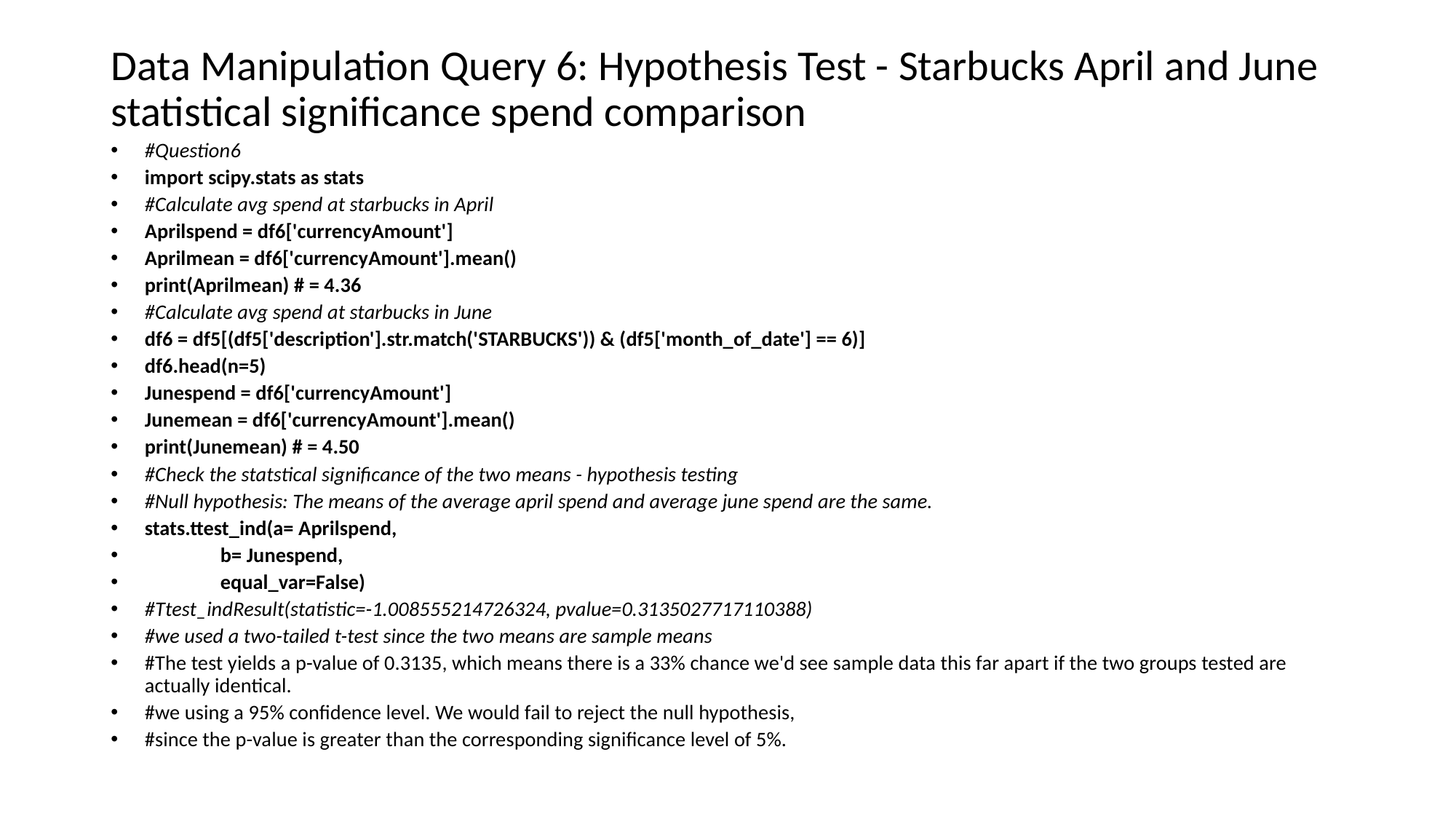

# Data Manipulation Query 6: Hypothesis Test - Starbucks April and June statistical significance spend comparison
#Question6
import scipy.stats as stats
#Calculate avg spend at starbucks in April
Aprilspend = df6['currencyAmount']
Aprilmean = df6['currencyAmount'].mean()
print(Aprilmean) # = 4.36
#Calculate avg spend at starbucks in June
df6 = df5[(df5['description'].str.match('STARBUCKS')) & (df5['month_of_date'] == 6)]
df6.head(n=5)
Junespend = df6['currencyAmount']
Junemean = df6['currencyAmount'].mean()
print(Junemean) # = 4.50
#Check the statstical significance of the two means - hypothesis testing
#Null hypothesis: The means of the average april spend and average june spend are the same.
stats.ttest_ind(a= Aprilspend,
                b= Junespend,
                equal_var=False)
#Ttest_indResult(statistic=-1.008555214726324, pvalue=0.3135027717110388)
#we used a two-tailed t-test since the two means are sample means
#The test yields a p-value of 0.3135, which means there is a 33% chance we'd see sample data this far apart if the two groups tested are actually identical.
#we using a 95% confidence level. We would fail to reject the null hypothesis,
#since the p-value is greater than the corresponding significance level of 5%.